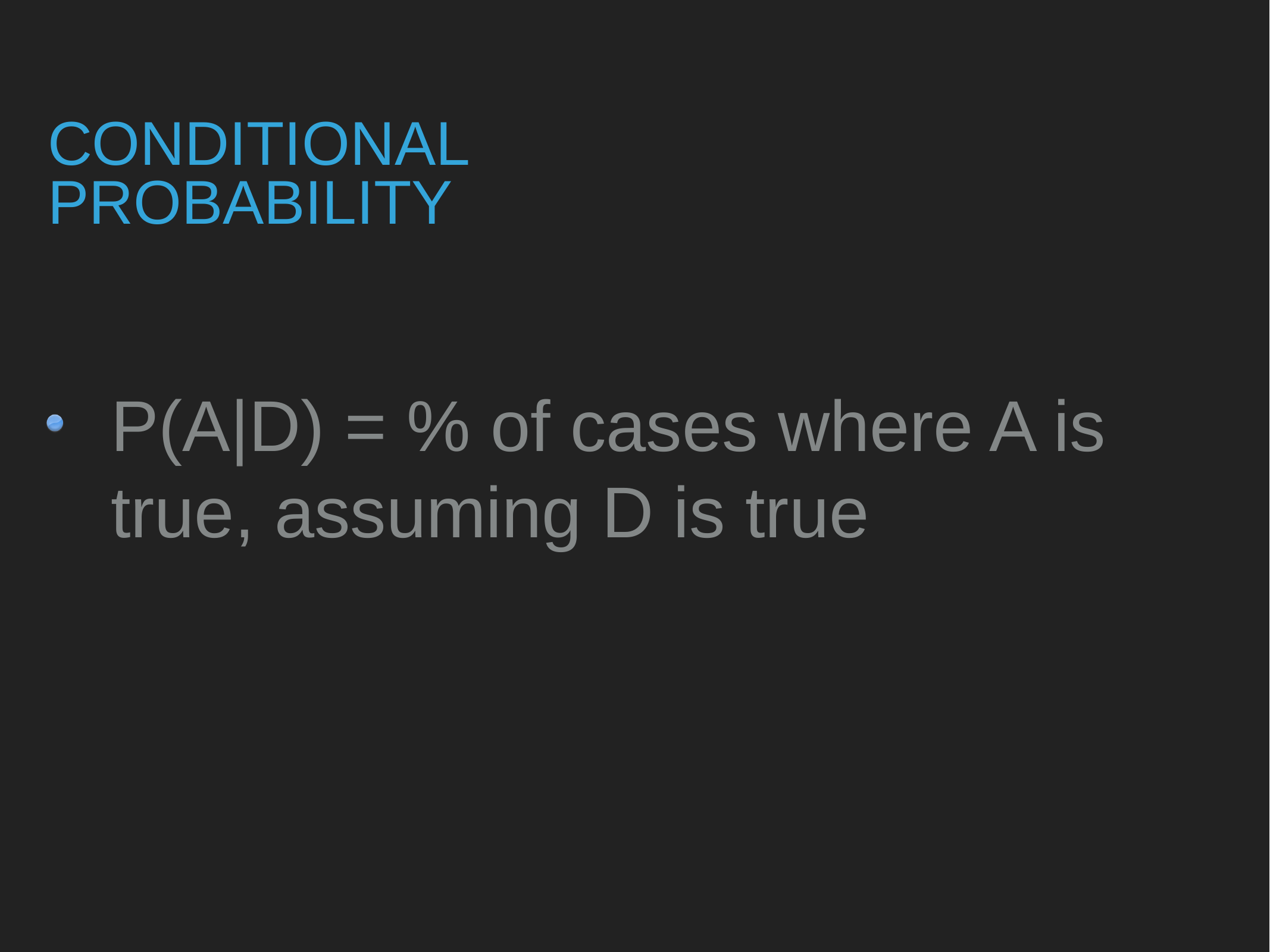

# Conditional Probability
P(A|D) = % of cases where A is true, assuming D is true